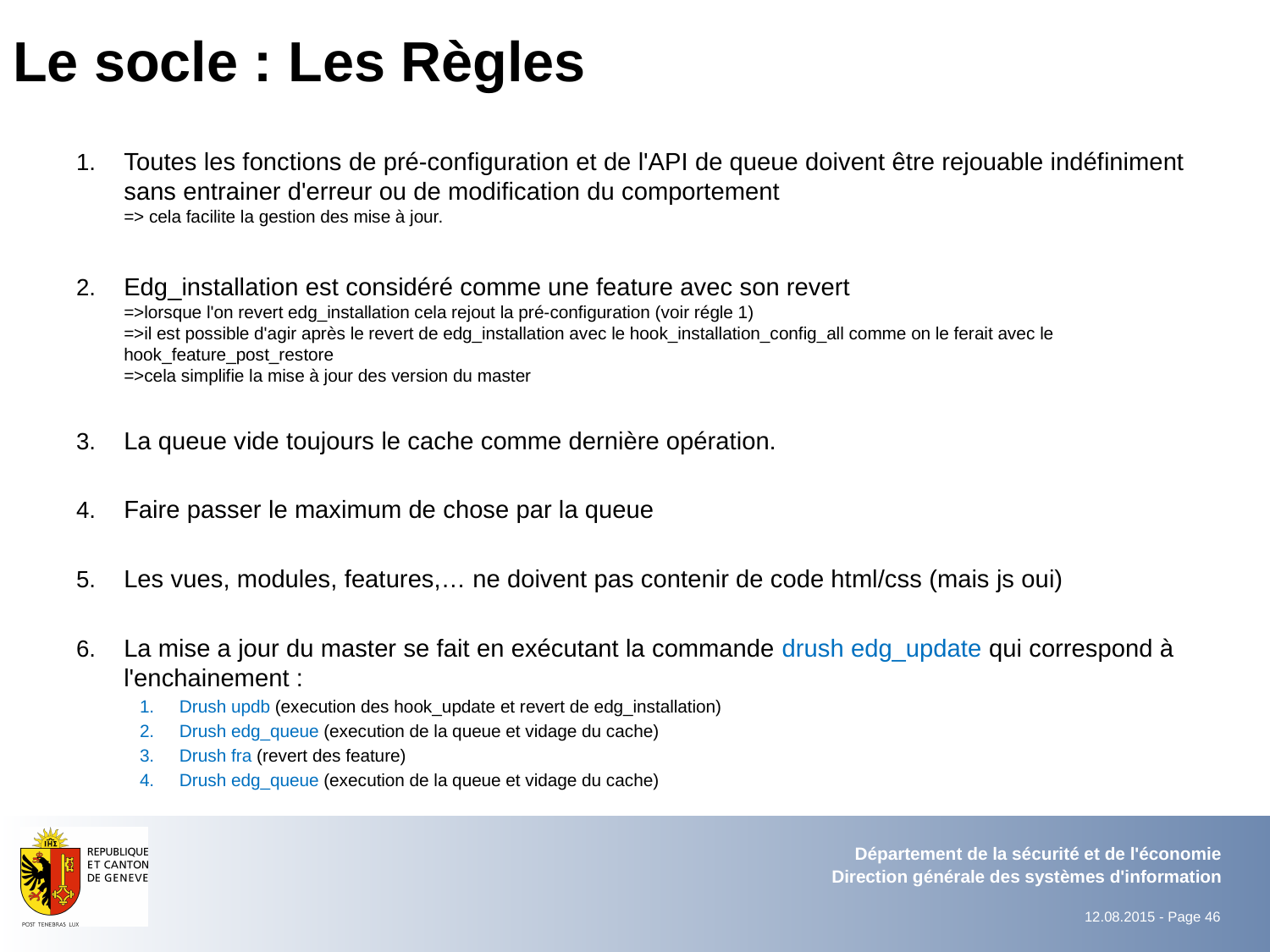

# Le socle : Les Règles
Toutes les fonctions de pré-configuration et de l'API de queue doivent être rejouable indéfiniment sans entrainer d'erreur ou de modification du comportement
=> cela facilite la gestion des mise à jour.

Edg_installation est considéré comme une feature avec son revert
=>lorsque l'on revert edg_installation cela rejout la pré-configuration (voir régle 1)
=>il est possible d'agir après le revert de edg_installation avec le hook_installation_config_all comme on le ferait avec le hook_feature_post_restore
=>cela simplifie la mise à jour des version du master

La queue vide toujours le cache comme dernière opération.

Faire passer le maximum de chose par la queue

Les vues, modules, features,… ne doivent pas contenir de code html/css (mais js oui)

La mise a jour du master se fait en exécutant la commande drush edg_update qui correspond à l'enchainement :
Drush updb (execution des hook_update et revert de edg_installation)
Drush edg_queue (execution de la queue et vidage du cache)
Drush fra (revert des feature)
Drush edg_queue (execution de la queue et vidage du cache)